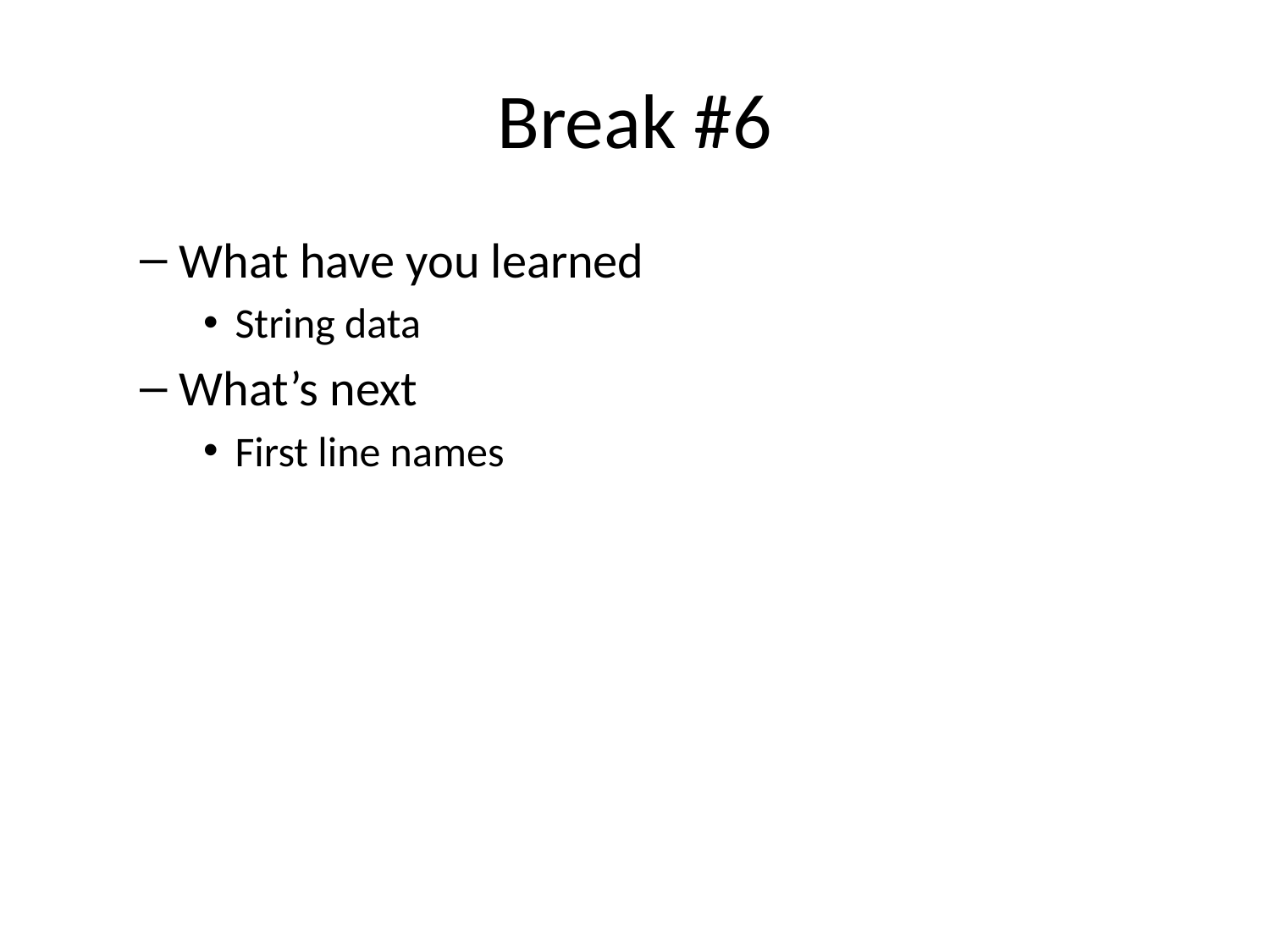

# Break #6
What have you learned
String data
What’s next
First line names